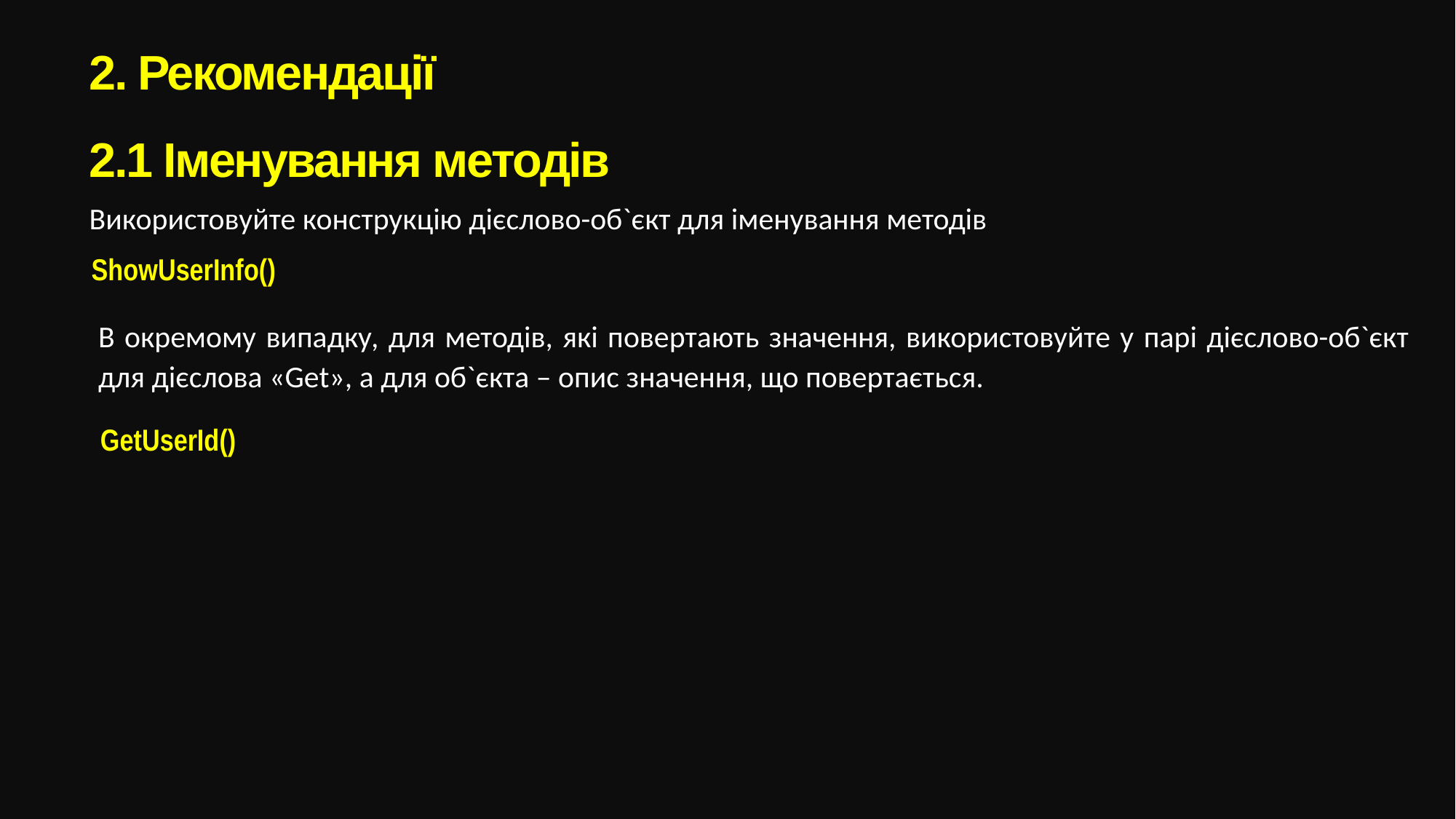

# 2. Рекомендації 2.1 Іменування методів
Використовуйте конструкцію дієслово-об`єкт для іменування методів

ShowUserInfo()
В окремому випадку, для методів, які повертають значення, використовуйте у парі дієслово-об`єкт для дієслова «Get», а для об`єкта – опис значення, що повертається.
GetUserId()